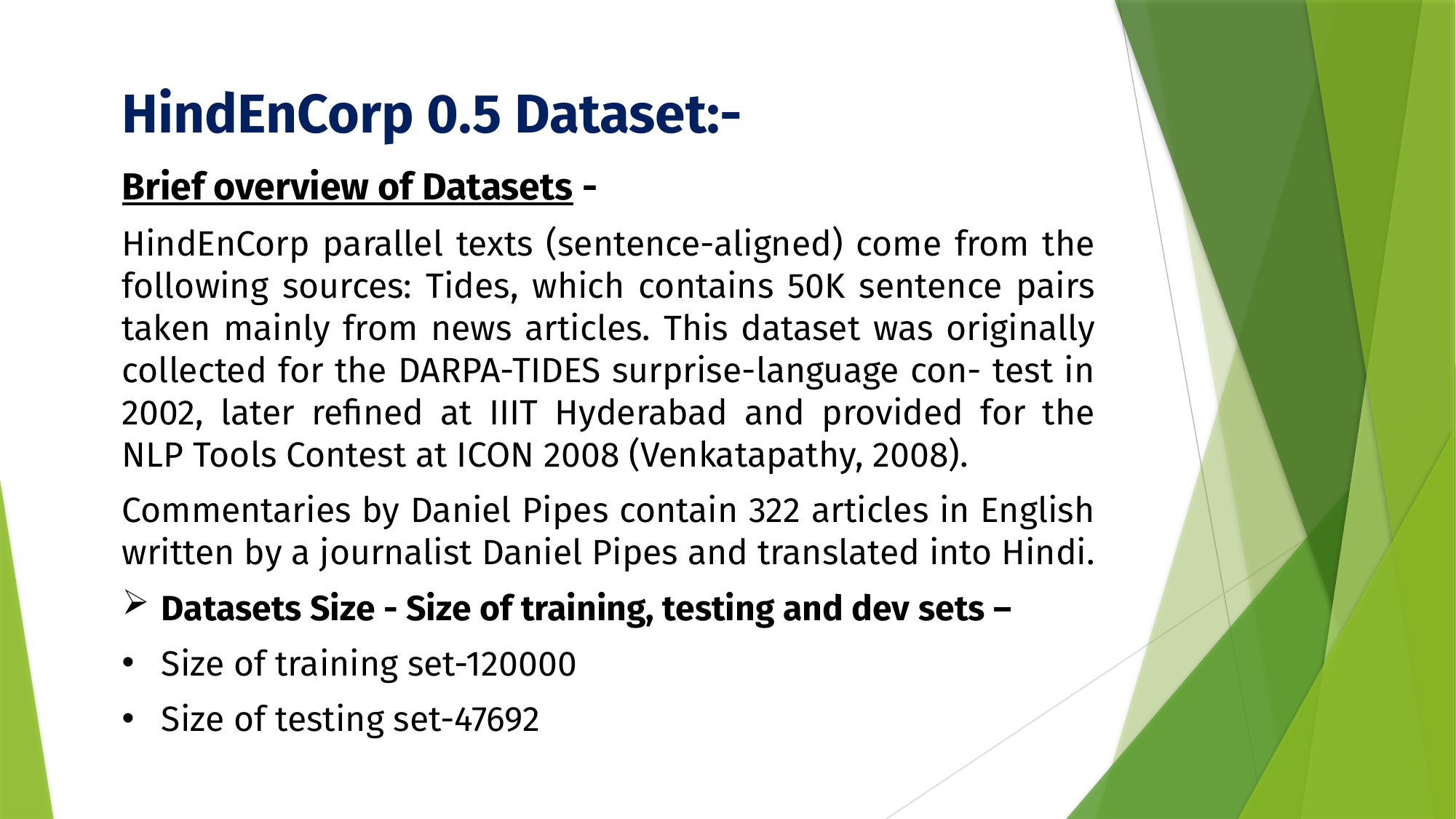

# HindEnCorp 0.5 Dataset:-
Brief overview of Datasets -
HindEnCorp parallel texts (sentence-aligned) come from the following sources: Tides, which contains 50K sentence pairs taken mainly from news articles. This dataset was originally collected for the DARPA-TIDES surprise-language con- test in 2002, later refined at IIIT Hyderabad and provided for the NLP Tools Contest at ICON 2008 (Venkatapathy, 2008).
Commentaries by Daniel Pipes contain 322 articles in English written by a journalist Daniel Pipes and translated into Hindi.
Datasets Size - Size of training, testing and dev sets –
Size of training set-120000
Size of testing set-47692